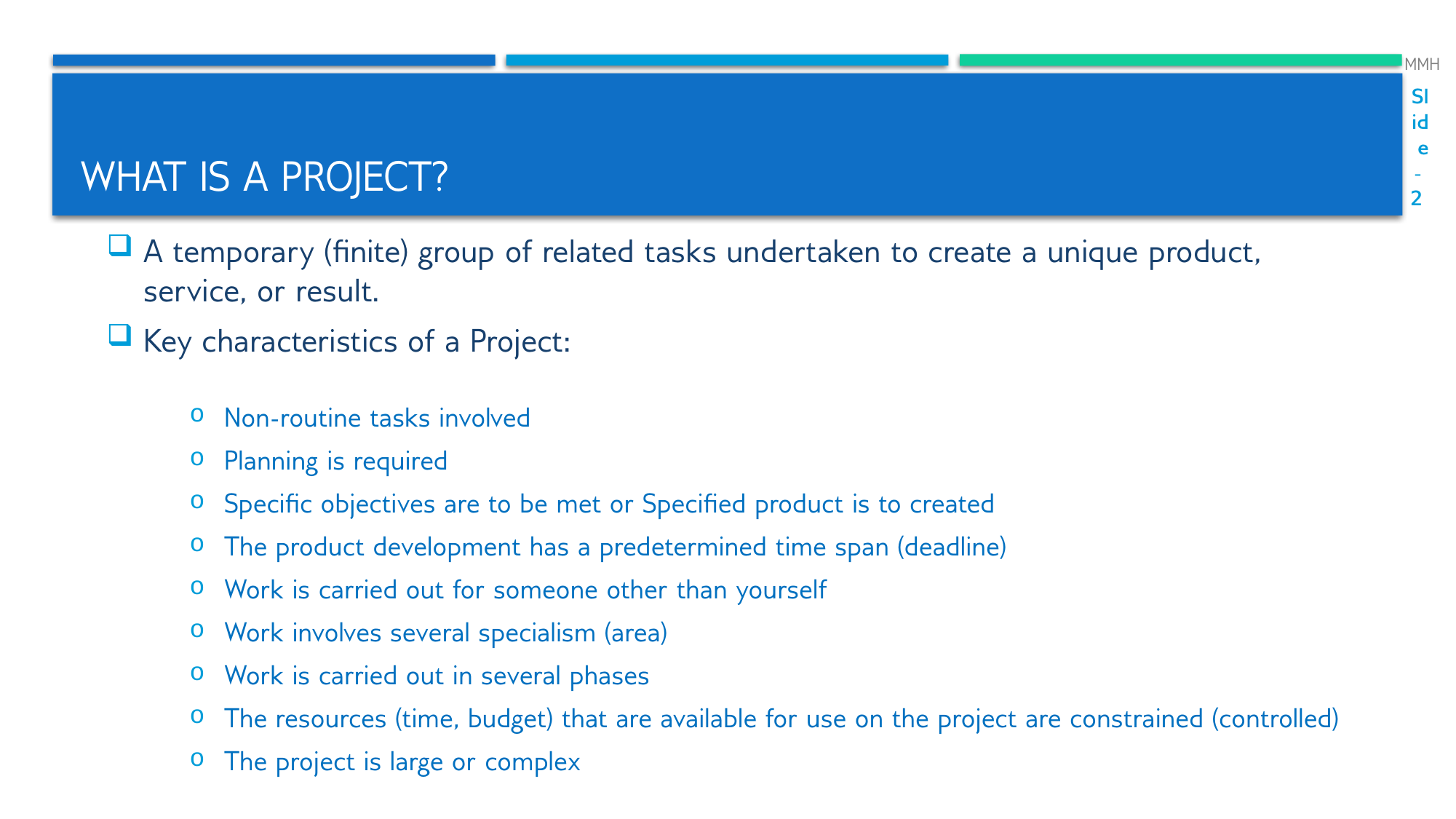

MMH
Slide - 2
# What is a project?
A temporary (finite) group of related tasks undertaken to create a unique product, service, or result.
Key characteristics of a Project:
Non-routine tasks involved
Planning is required
Specific objectives are to be met or Specified product is to created
The product development has a predetermined time span (deadline)
Work is carried out for someone other than yourself
Work involves several specialism (area)
Work is carried out in several phases
The resources (time, budget) that are available for use on the project are constrained (controlled)
The project is large or complex